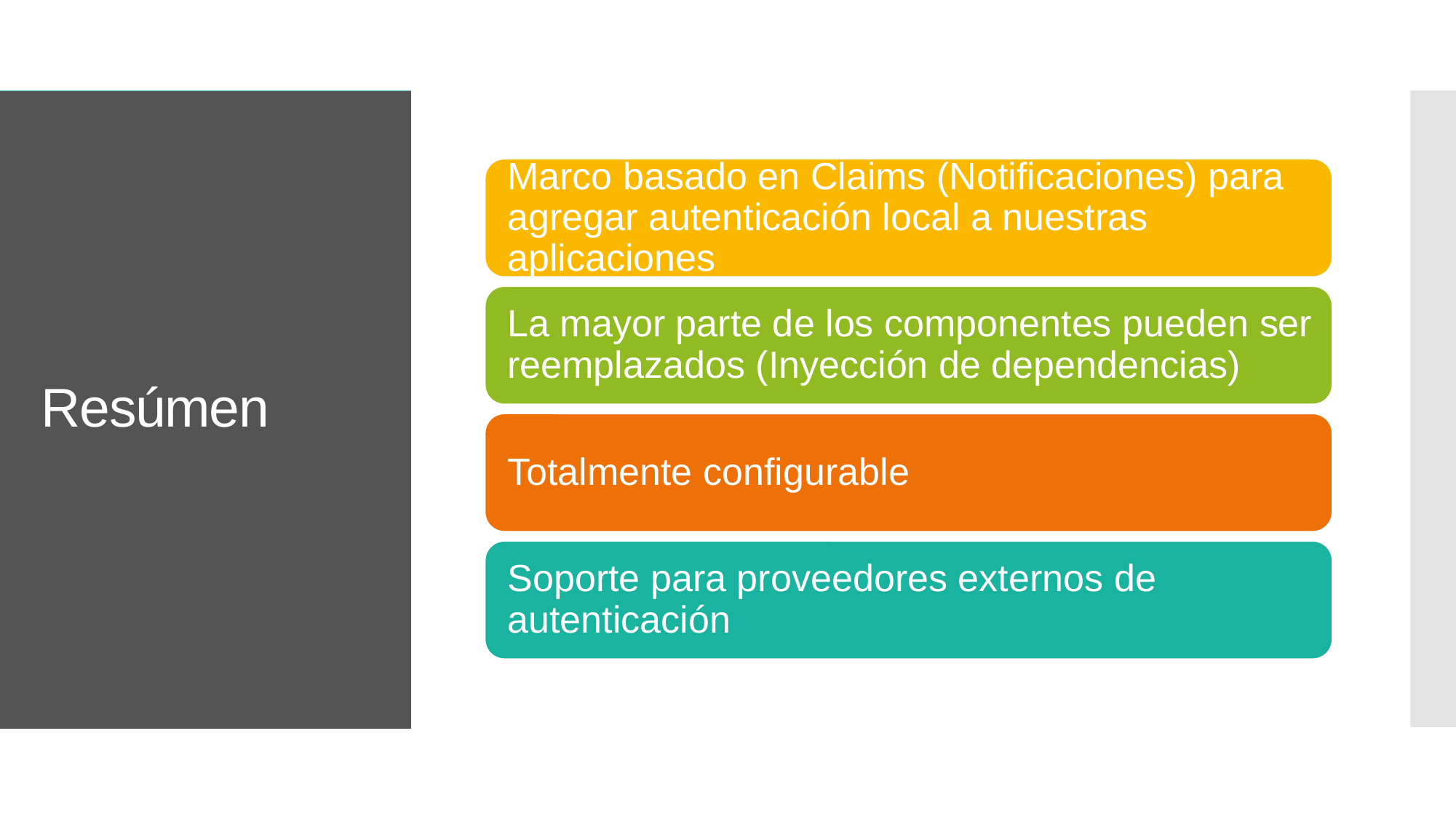

Marco basado en Claims (Notificaciones) para agregar autenticación local a nuestras aplicaciones
La mayor parte de los componentes pueden ser reemplazados (Inyección de dependencias)
Totalmente configurable
Soporte para proveedores externos de autenticación

# Resúmen